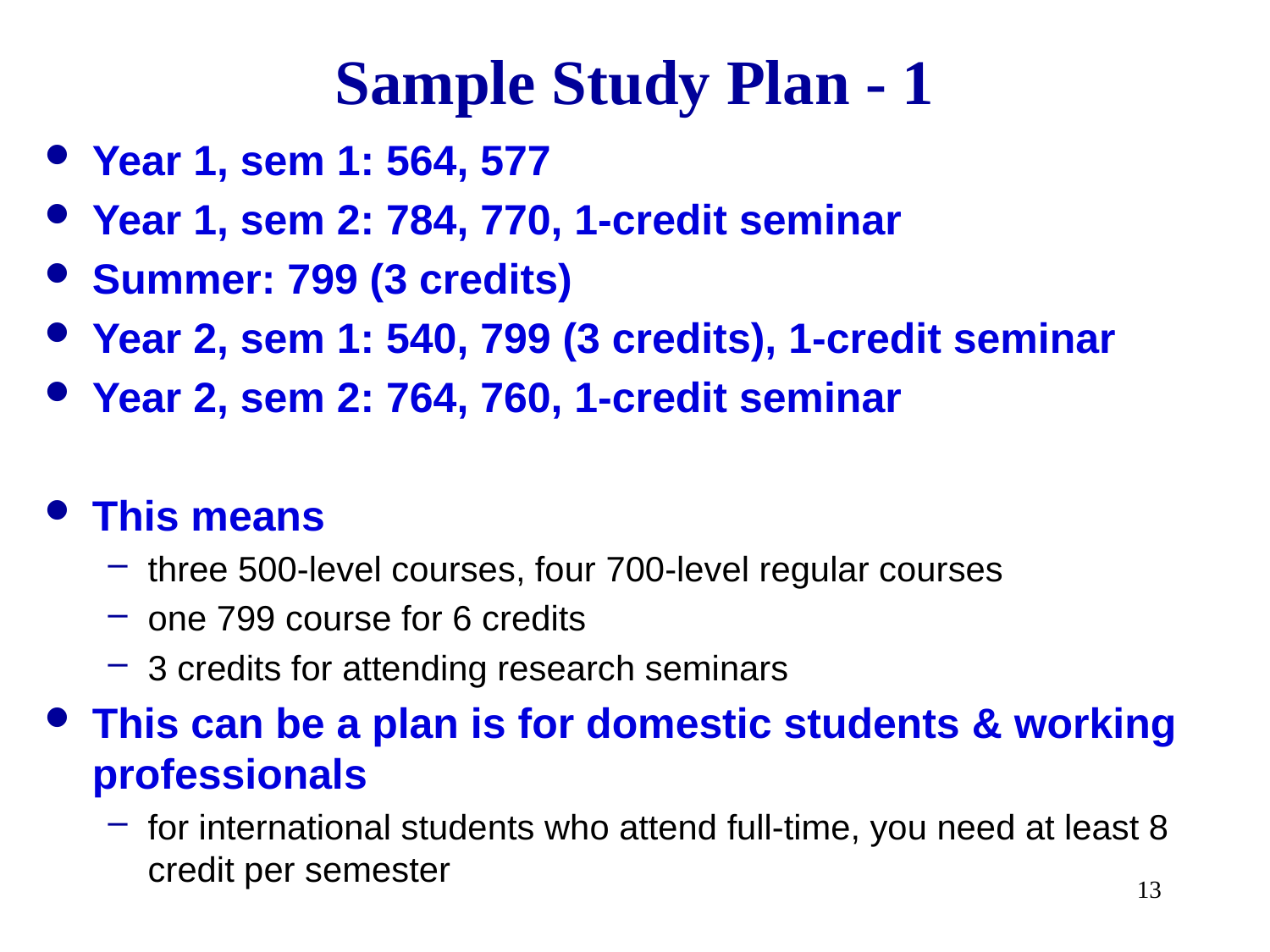

# Sample Study Plan - 1
Year 1, sem 1: 564, 577
Year 1, sem 2: 784, 770, 1-credit seminar
Summer: 799 (3 credits)
Year 2, sem 1: 540, 799 (3 credits), 1-credit seminar
Year 2, sem 2: 764, 760, 1-credit seminar

This means
three 500-level courses, four 700-level regular courses
one 799 course for 6 credits
3 credits for attending research seminars
This can be a plan is for domestic students & working professionals
for international students who attend full-time, you need at least 8 credit per semester
13